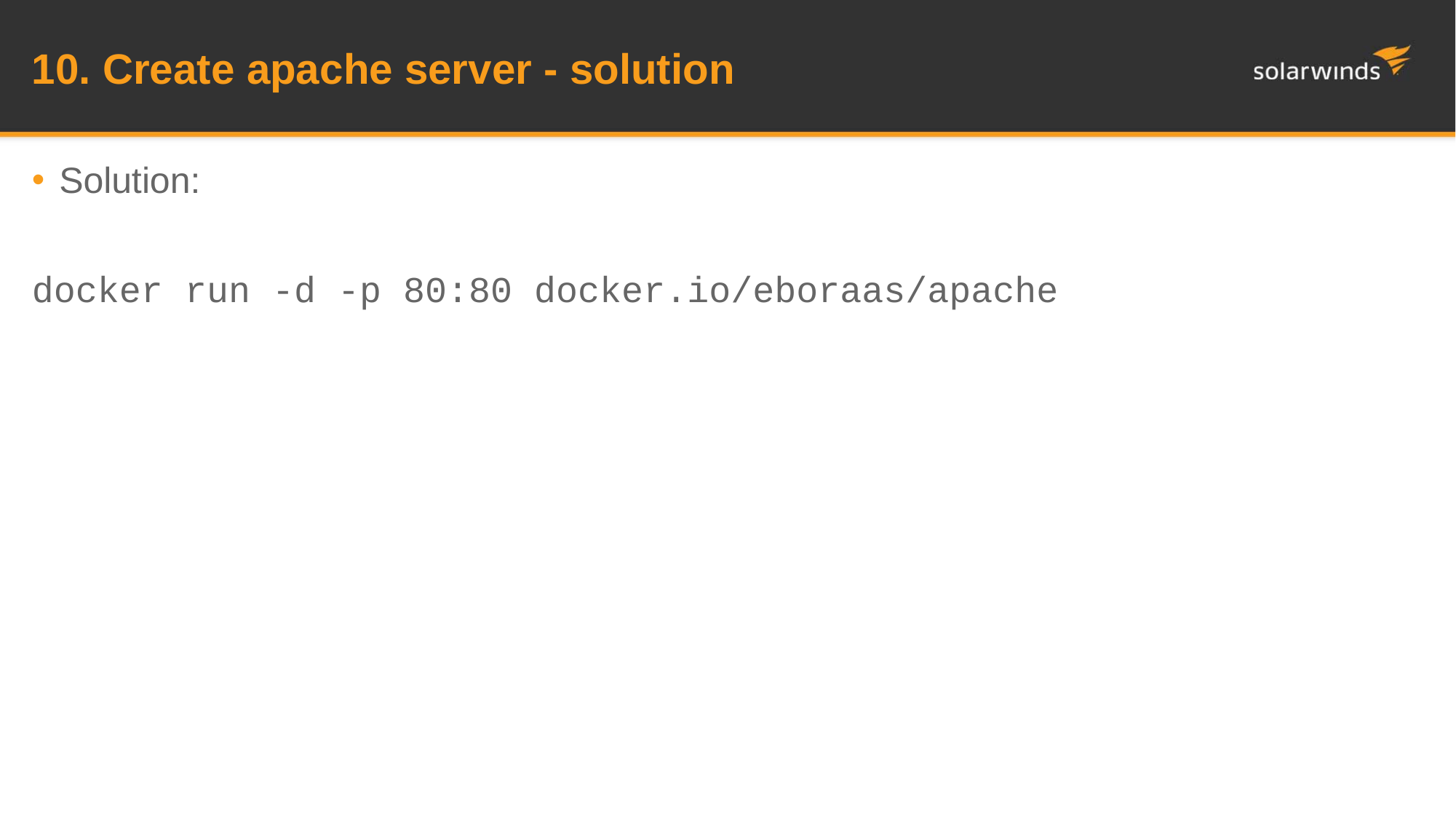

# 10. Create apache server - solution
Solution:

docker run -d -p 80:80 docker.io/eboraas/apache